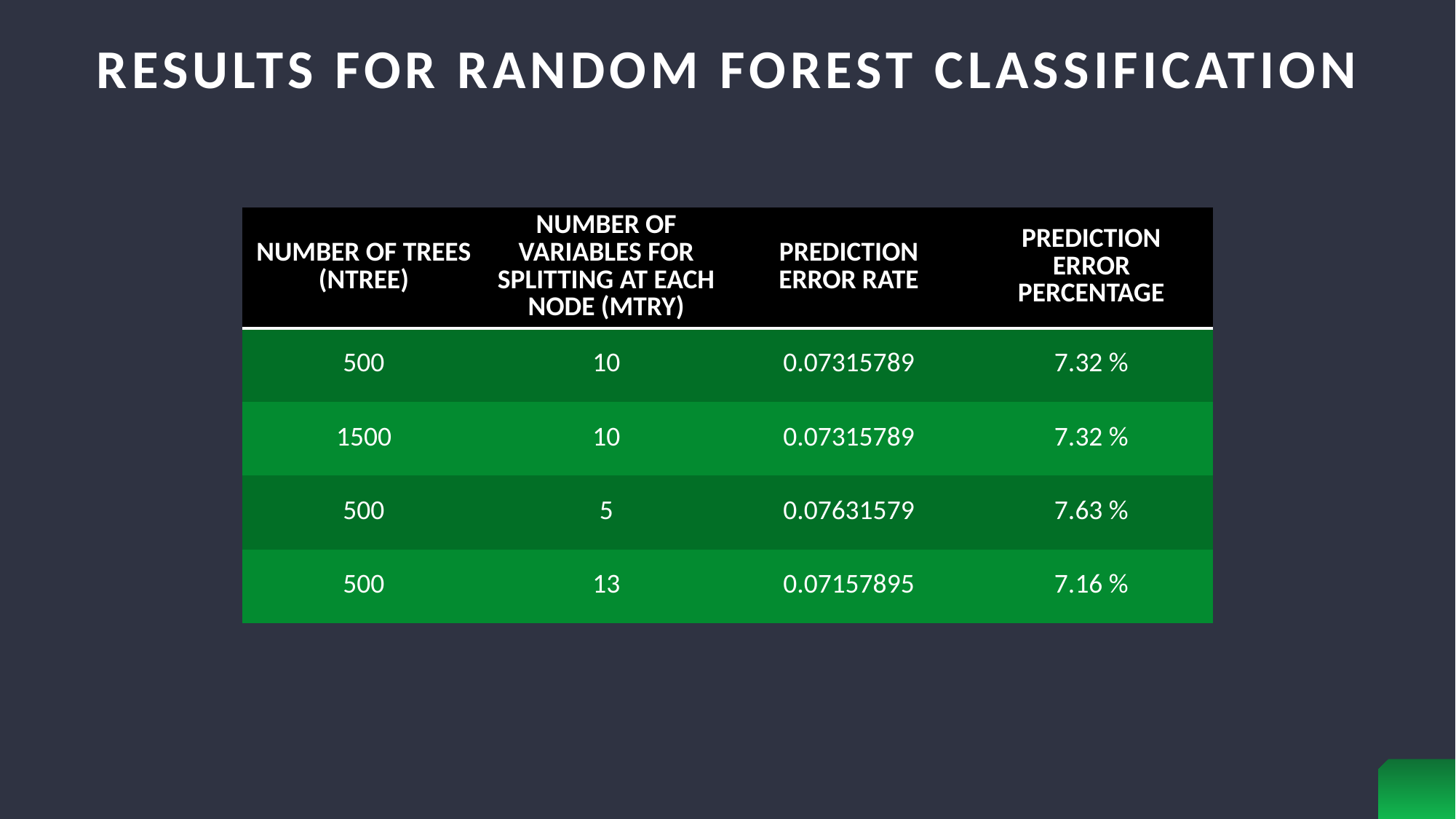

# RESULTS FOR random forest CLASSIFICATION
| NUMBER OF TREES (NTREE) | NUMBER OF VARIABLES FOR SPLITTING AT EACH NODE (MTRY) | PREDICTION ERROR RATE | PREDICTION ERROR PERCENTAGE |
| --- | --- | --- | --- |
| 500 | 10 | 0.07315789 | 7.32 % |
| 1500 | 10 | 0.07315789 | 7.32 % |
| 500 | 5 | 0.07631579 | 7.63 % |
| 500 | 13 | 0.07157895 | 7.16 % |